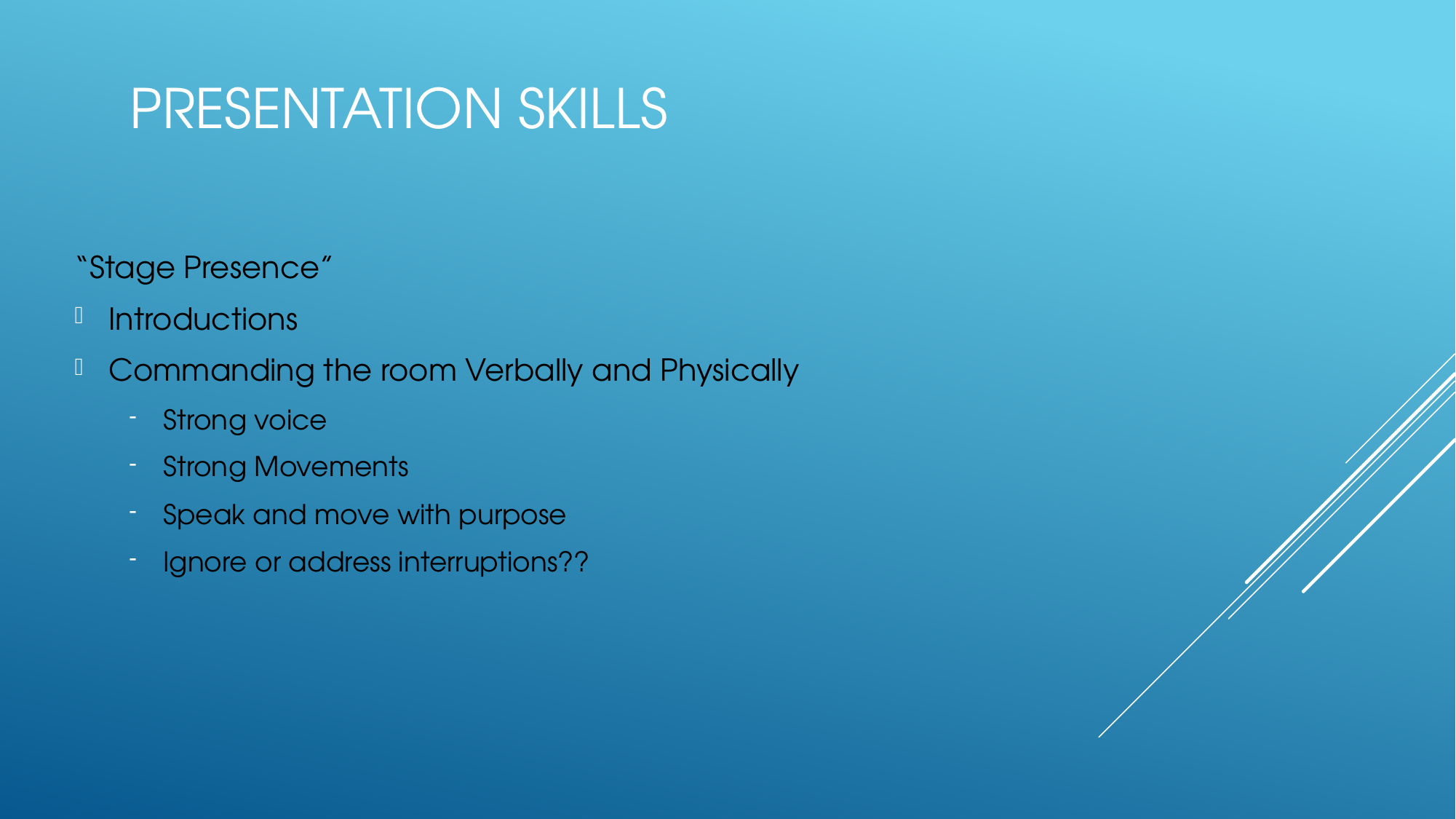

# Presentation skills
“Stage Presence”
Introductions
Commanding the room Verbally and Physically
Strong voice
Strong Movements
Speak and move with purpose
Ignore or address interruptions??